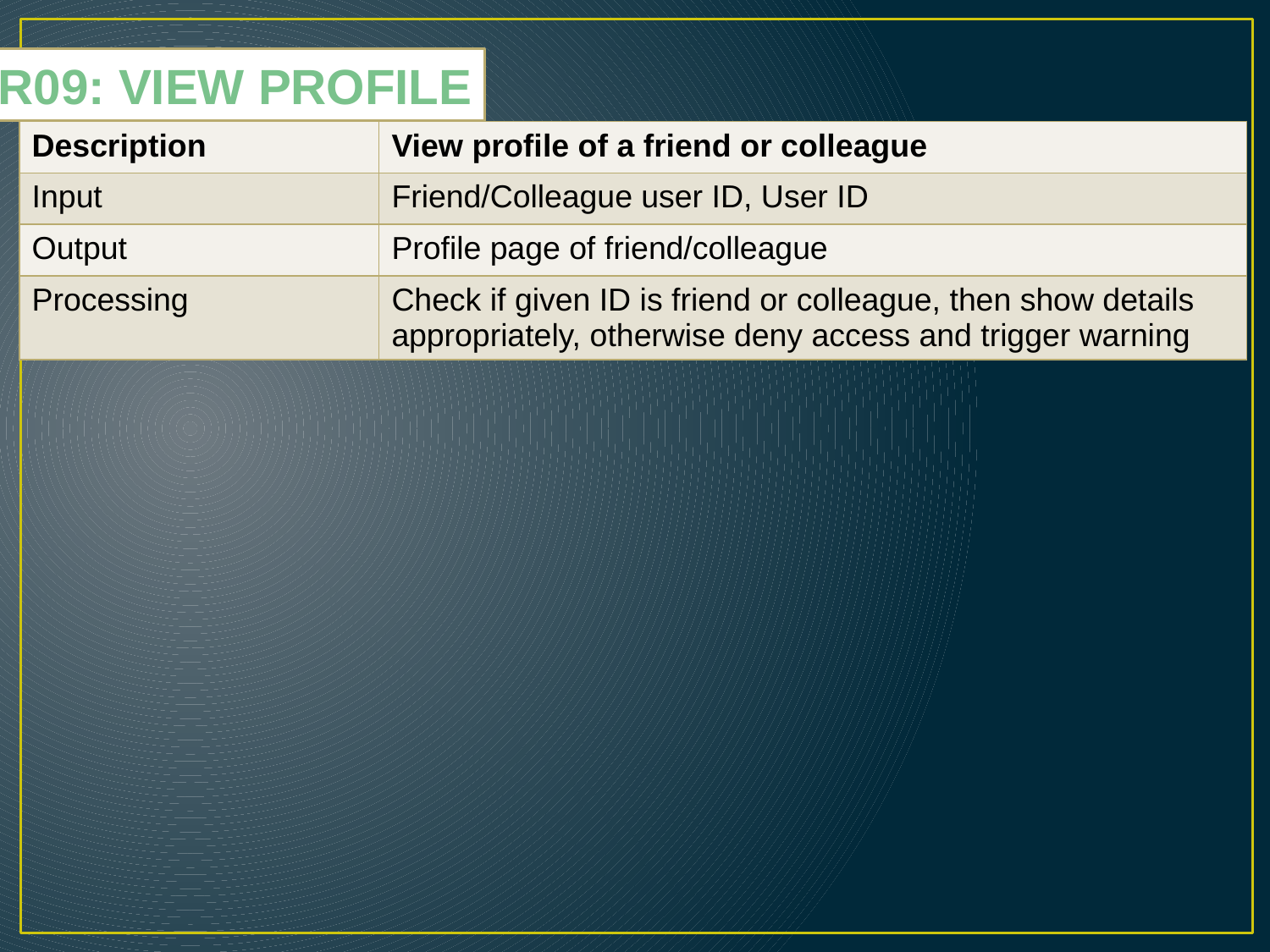

R09: View Profile
| Description | View profile of a friend or colleague |
| --- | --- |
| Input | Friend/Colleague user ID, User ID |
| Output | Profile page of friend/colleague |
| Processing | Check if given ID is friend or colleague, then show details appropriately, otherwise deny access and trigger warning |